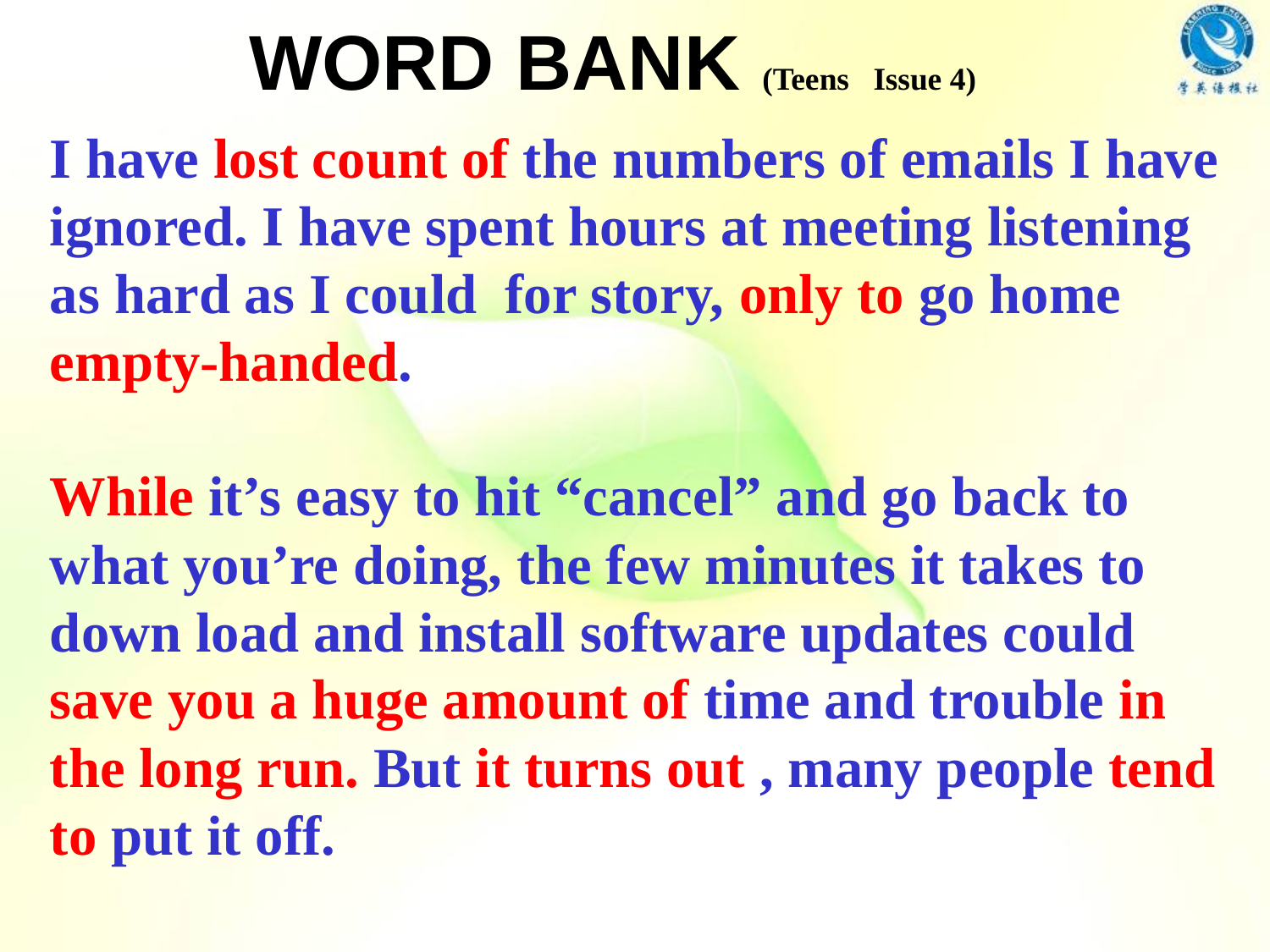

WORD BANK (Teens   Issue 4)

I have lost count of the numbers of emails I have ignored. I have spent hours at meeting listening as hard as I could  for story, only to go home empty-handed.

While it’s easy to hit “cancel” and go back to what you’re doing, the few minutes it takes to down load and install software updates could save you a huge amount of time and trouble in the long run. But it turns out , many people tend to put it off.